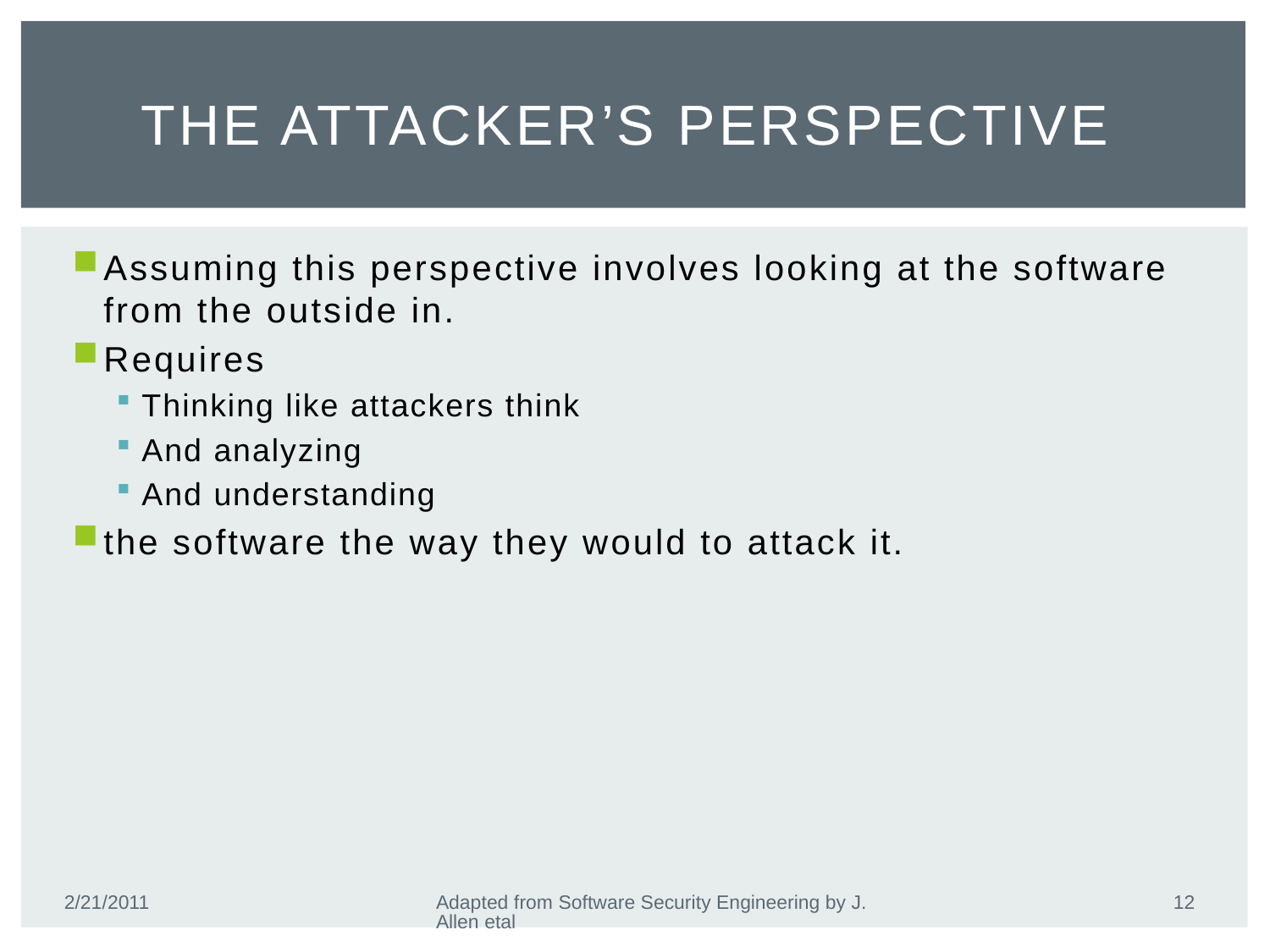

# The Attacker’s perspective
Assuming this perspective involves looking at the software from the outside in.
Requires
Thinking like attackers think
And analyzing
And understanding
the software the way they would to attack it.
12
2/21/2011
Adapted from Software Security Engineering by J.Allen etal